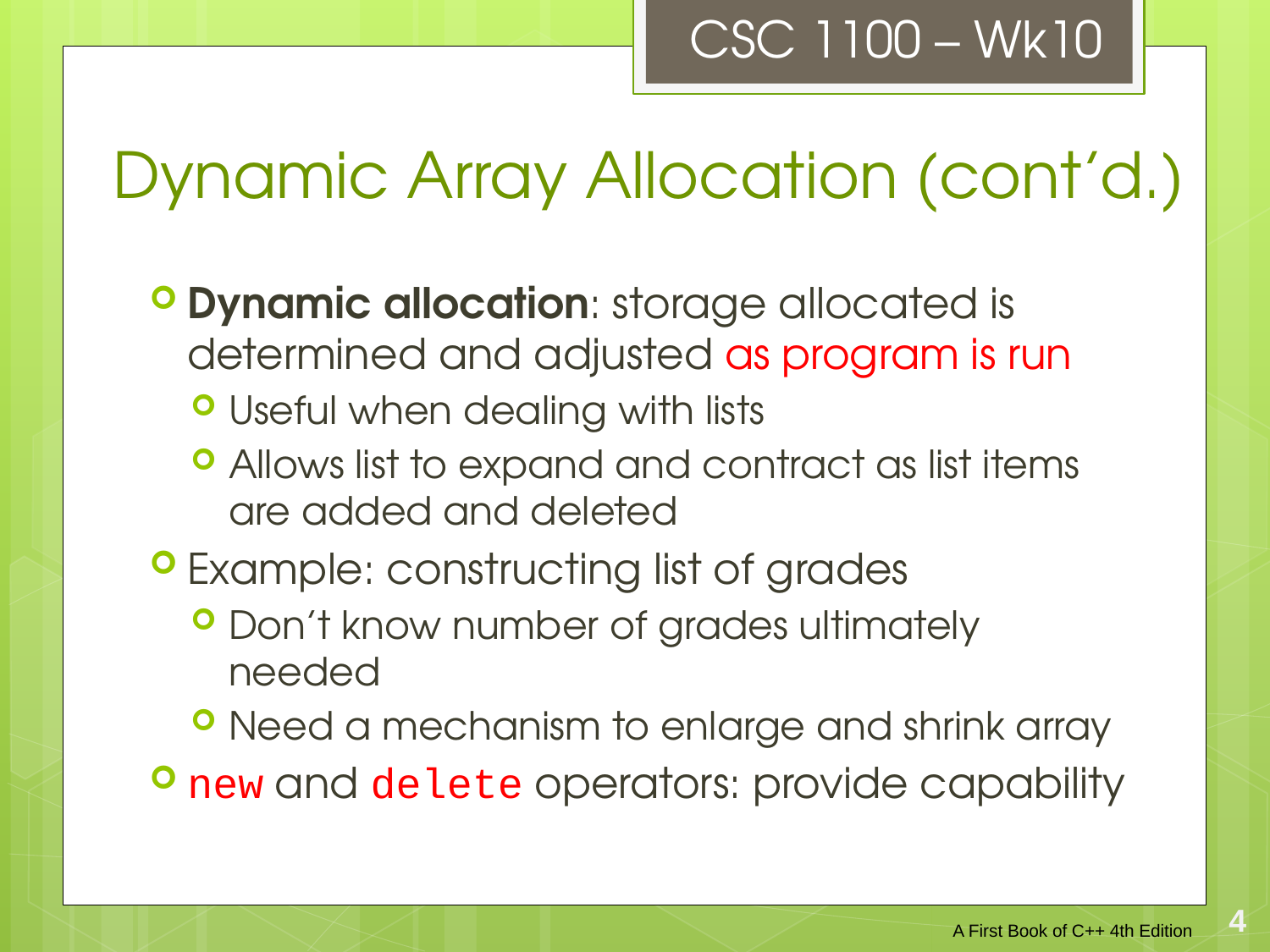

CSC 1100 – Wk10
# Dynamic Array Allocation (cont’d.)
Dynamic allocation: storage allocated is determined and adjusted as program is run
Useful when dealing with lists
Allows list to expand and contract as list items are added and deleted
Example: constructing list of grades
Don’t know number of grades ultimately needed
Need a mechanism to enlarge and shrink array
new and delete operators: provide capability
4
A First Book of C++ 4th Edition